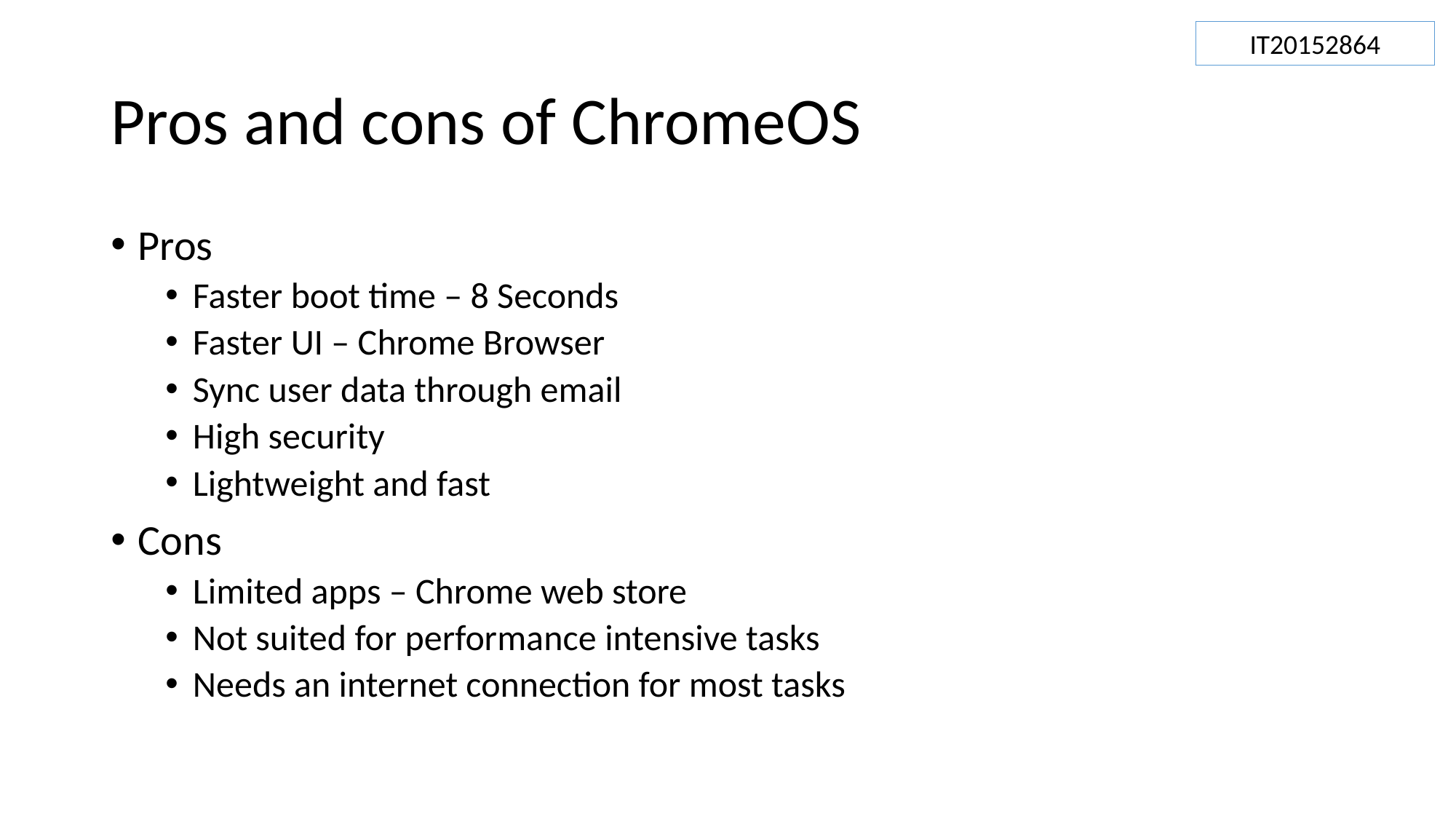

IT20152864
# Pros and cons of ChromeOS
Pros
Faster boot time – 8 Seconds
Faster UI – Chrome Browser
Sync user data through email
High security
Lightweight and fast
Cons
Limited apps – Chrome web store
Not suited for performance intensive tasks
Needs an internet connection for most tasks